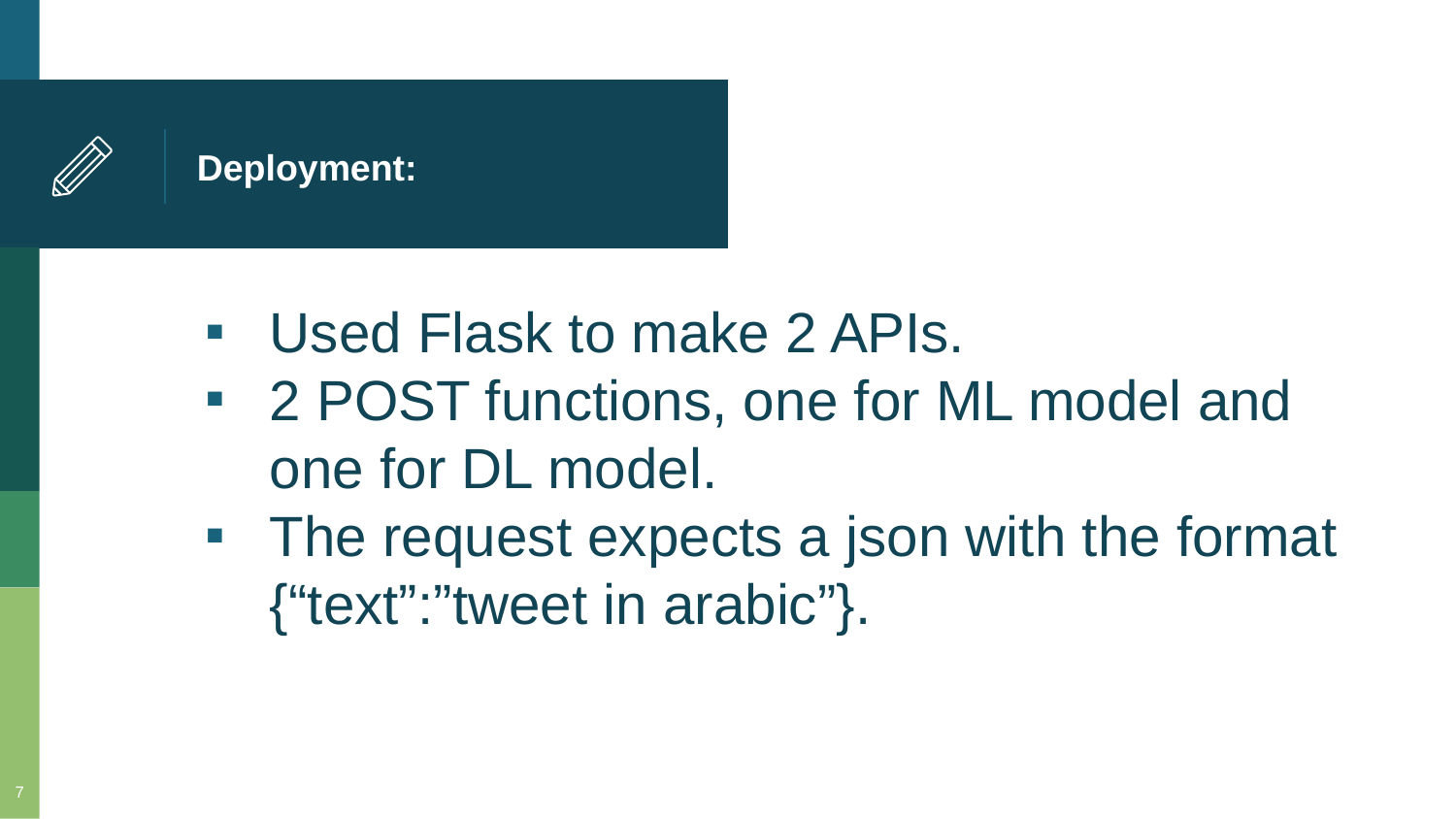

# Deployment:

Used Flask to make 2 APIs.
2 POST functions, one for ML model and one for DL model.
The request expects a json with the format {“text”:”tweet in arabic”}.

7